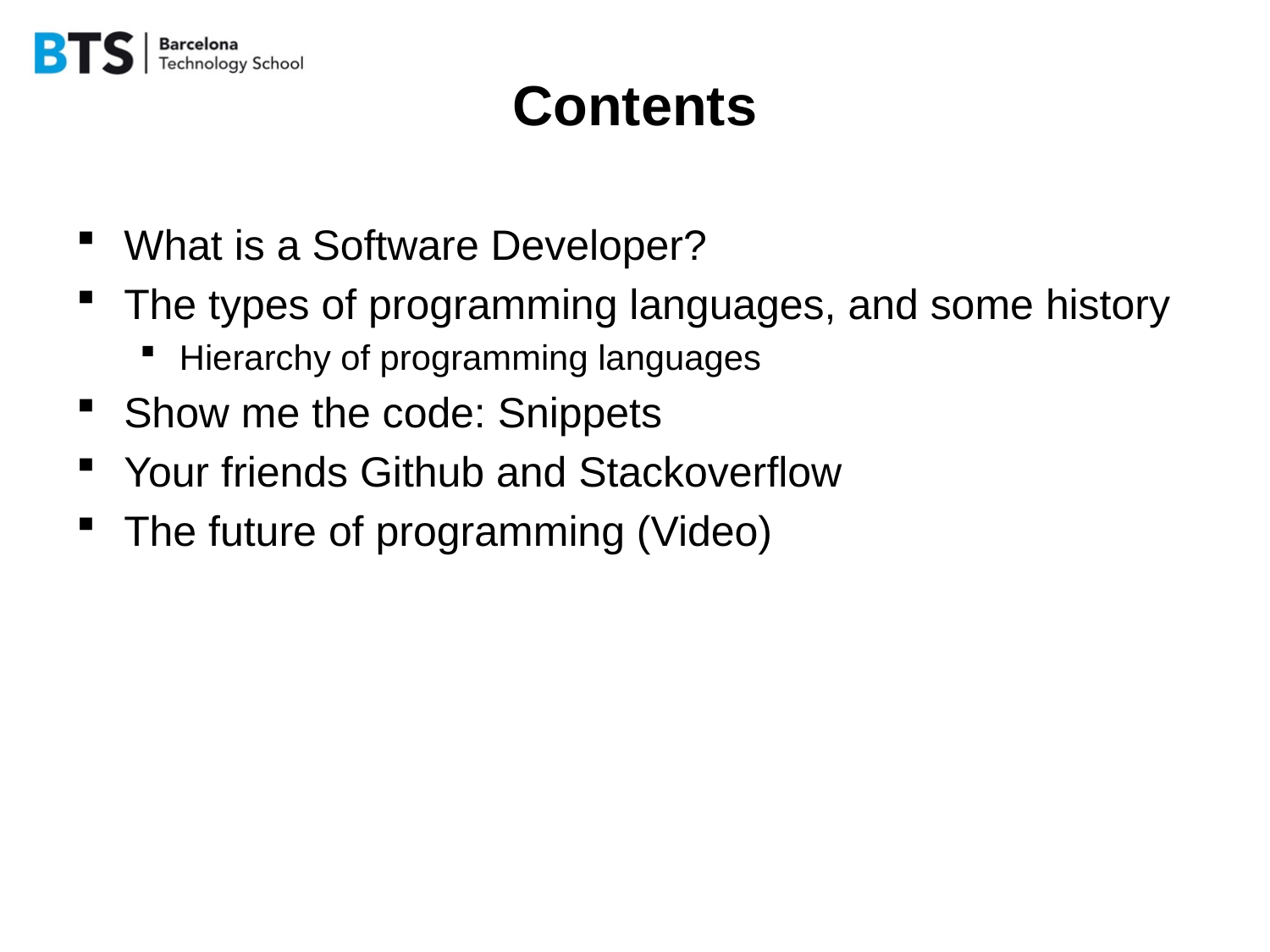

# Contents
What is a Software Developer?
The types of programming languages, and some history
Hierarchy of programming languages
Show me the code: Snippets
Your friends Github and Stackoverflow
The future of programming (Video)